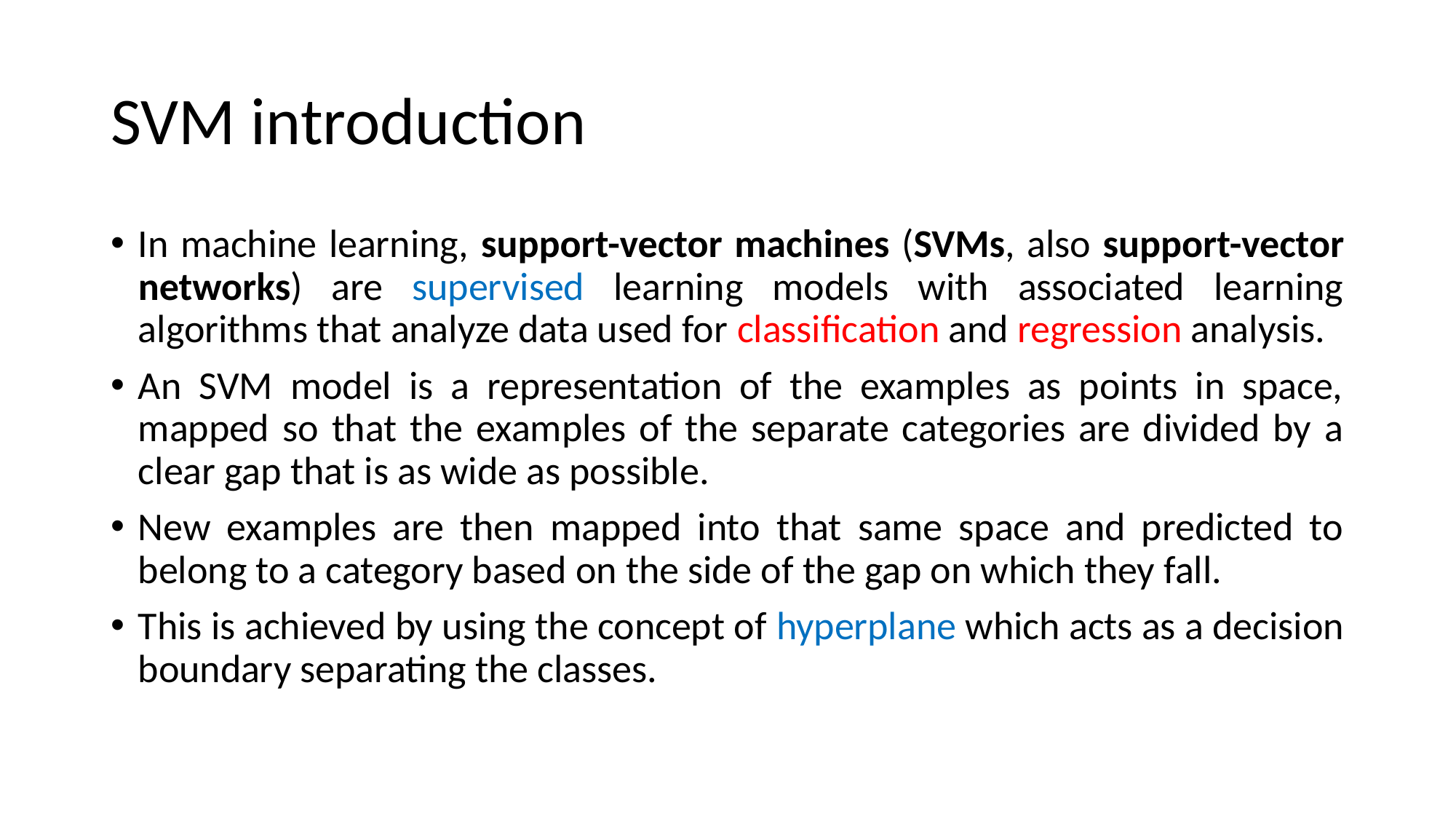

# SVM introduction
In machine learning, support-vector machines (SVMs, also support-vector networks) are supervised learning models with associated learning algorithms that analyze data used for classification and regression analysis.
An SVM model is a representation of the examples as points in space, mapped so that the examples of the separate categories are divided by a clear gap that is as wide as possible.
New examples are then mapped into that same space and predicted to belong to a category based on the side of the gap on which they fall.
This is achieved by using the concept of hyperplane which acts as a decision boundary separating the classes.